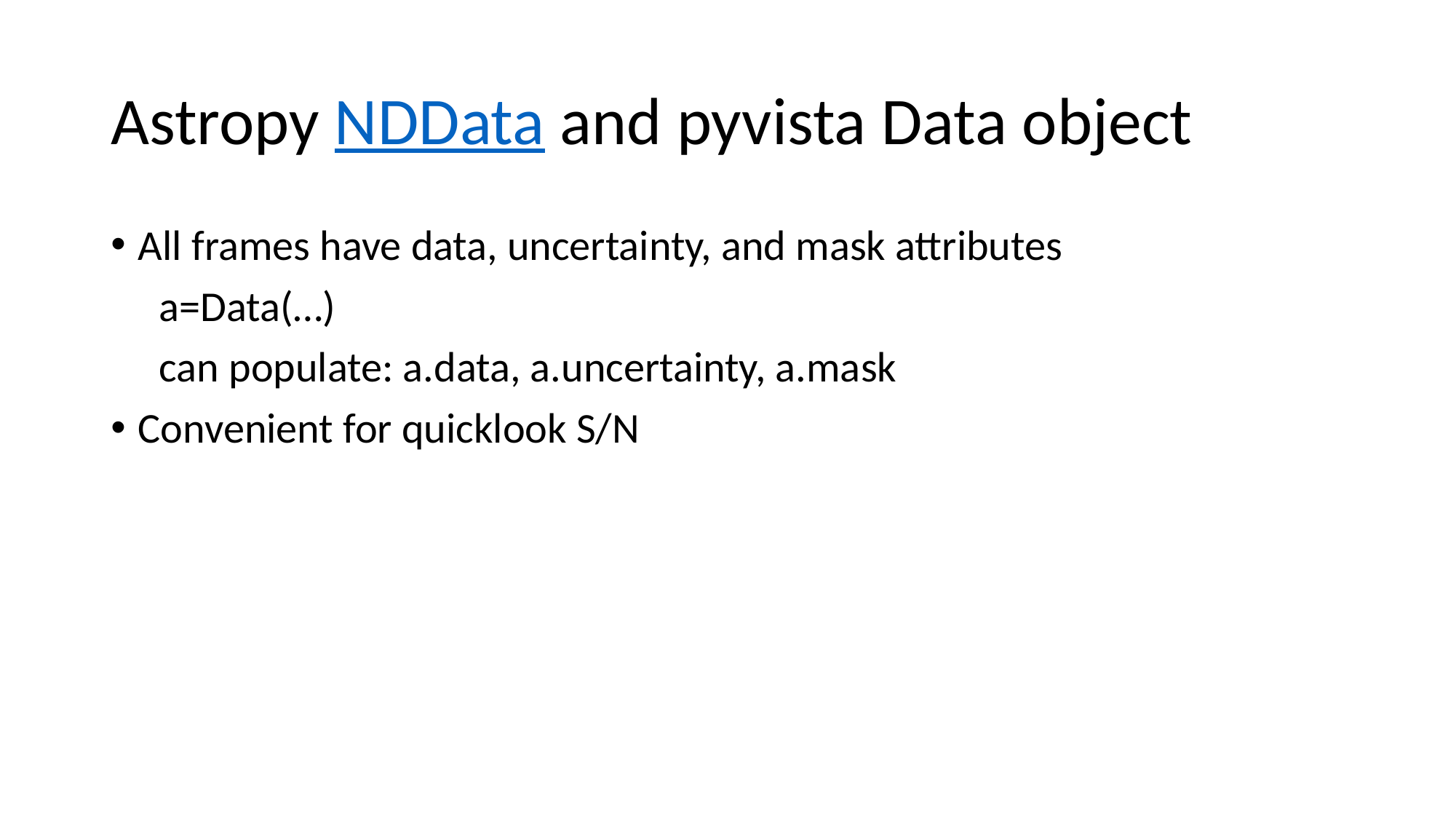

# Astropy NDData and pyvista Data object
All frames have data, uncertainty, and mask attributes
     a=Data(…)
     can populate: a.data, a.uncertainty, a.mask
Convenient for quicklook S/N